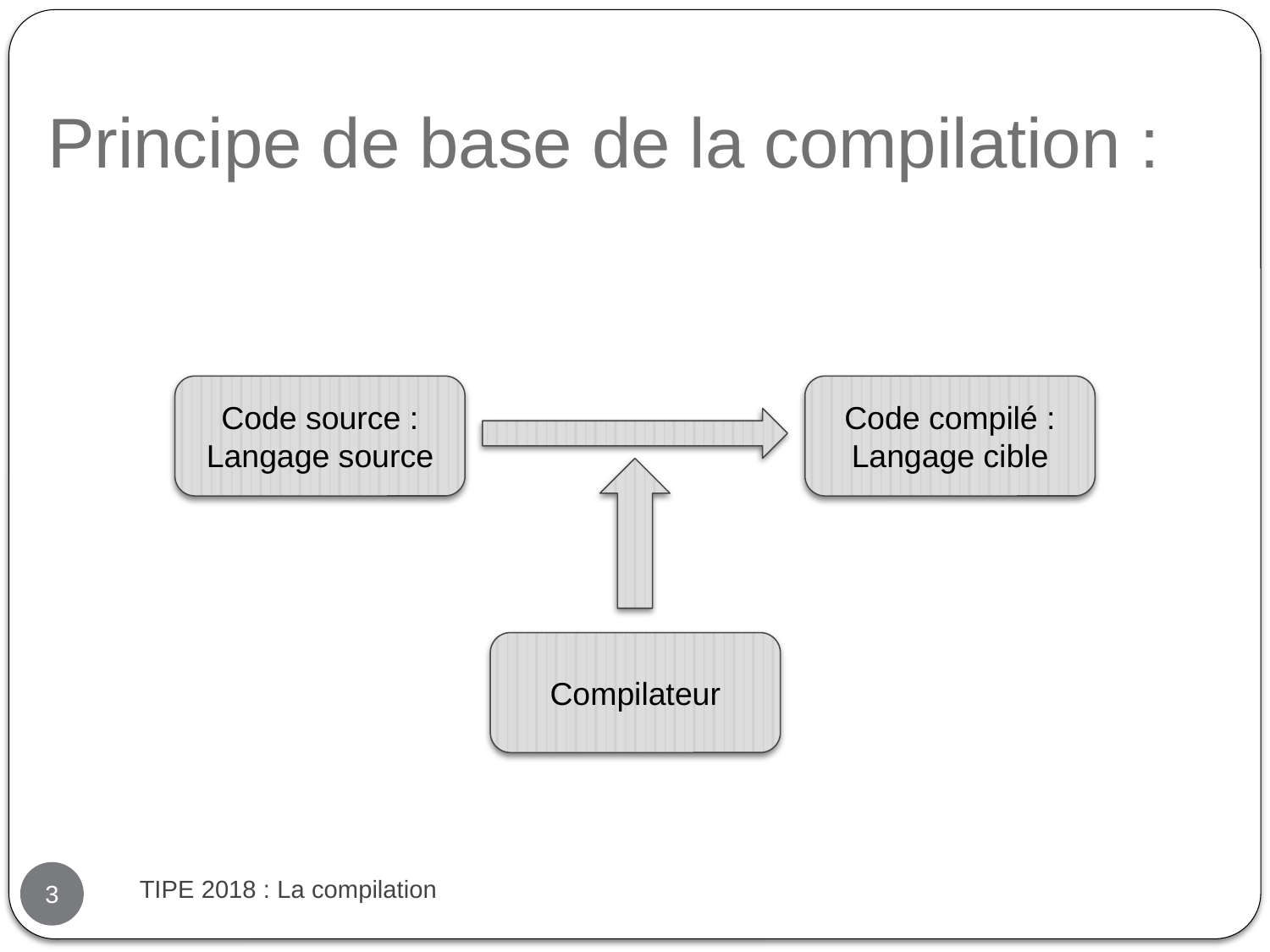

# Principe de base de la compilation :
Code source :
Langage source
Code compilé :
Langage cible

Compilateur
TIPE 2018 : La compilation
3